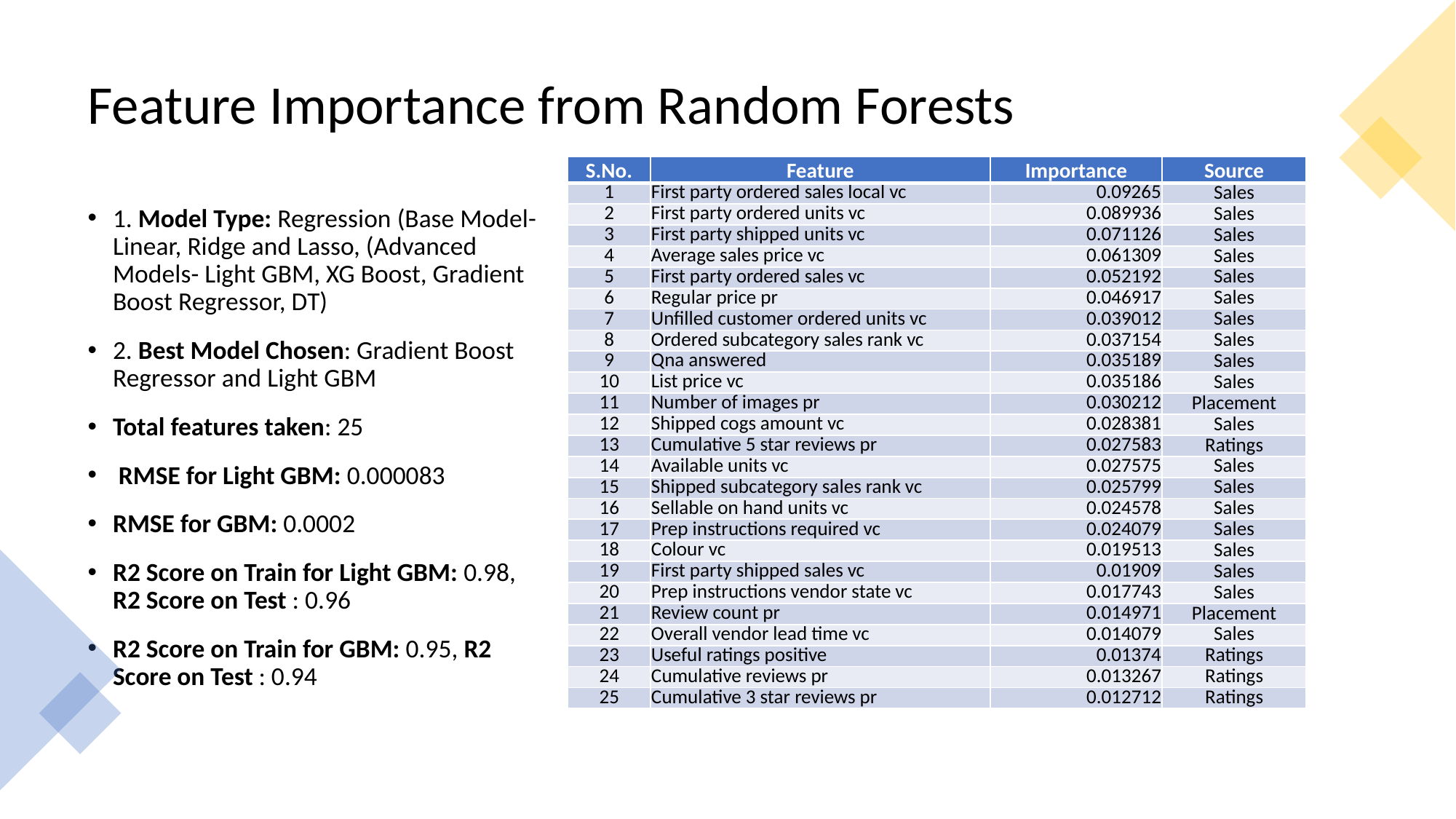

# Feature Importance from Random Forests
| S.No. | Feature | Importance | Source |
| --- | --- | --- | --- |
| 1 | First party ordered sales local vc | 0.09265 | Sales |
| 2 | First party ordered units vc | 0.089936 | Sales |
| 3 | First party shipped units vc | 0.071126 | Sales |
| 4 | Average sales price vc | 0.061309 | Sales |
| 5 | First party ordered sales vc | 0.052192 | Sales |
| 6 | Regular price pr | 0.046917 | Sales |
| 7 | Unfilled customer ordered units vc | 0.039012 | Sales |
| 8 | Ordered subcategory sales rank vc | 0.037154 | Sales |
| 9 | Qna answered | 0.035189 | Sales |
| 10 | List price vc | 0.035186 | Sales |
| 11 | Number of images pr | 0.030212 | Placement |
| 12 | Shipped cogs amount vc | 0.028381 | Sales |
| 13 | Cumulative 5 star reviews pr | 0.027583 | Ratings |
| 14 | Available units vc | 0.027575 | Sales |
| 15 | Shipped subcategory sales rank vc | 0.025799 | Sales |
| 16 | Sellable on hand units vc | 0.024578 | Sales |
| 17 | Prep instructions required vc | 0.024079 | Sales |
| 18 | Colour vc | 0.019513 | Sales |
| 19 | First party shipped sales vc | 0.01909 | Sales |
| 20 | Prep instructions vendor state vc | 0.017743 | Sales |
| 21 | Review count pr | 0.014971 | Placement |
| 22 | Overall vendor lead time vc | 0.014079 | Sales |
| 23 | Useful ratings positive | 0.01374 | Ratings |
| 24 | Cumulative reviews pr | 0.013267 | Ratings |
| 25 | Cumulative 3 star reviews pr | 0.012712 | Ratings |
1. Model Type: Regression (Base Model-Linear, Ridge and Lasso, (Advanced Models- Light GBM, XG Boost, Gradient Boost Regressor, DT)
2. Best Model Chosen: Gradient Boost Regressor and Light GBM
Total features taken: 25
 RMSE for Light GBM: 0.000083
RMSE for GBM: 0.0002
R2 Score on Train for Light GBM: 0.98, R2 Score on Test : 0.96
R2 Score on Train for GBM: 0.95, R2 Score on Test : 0.94